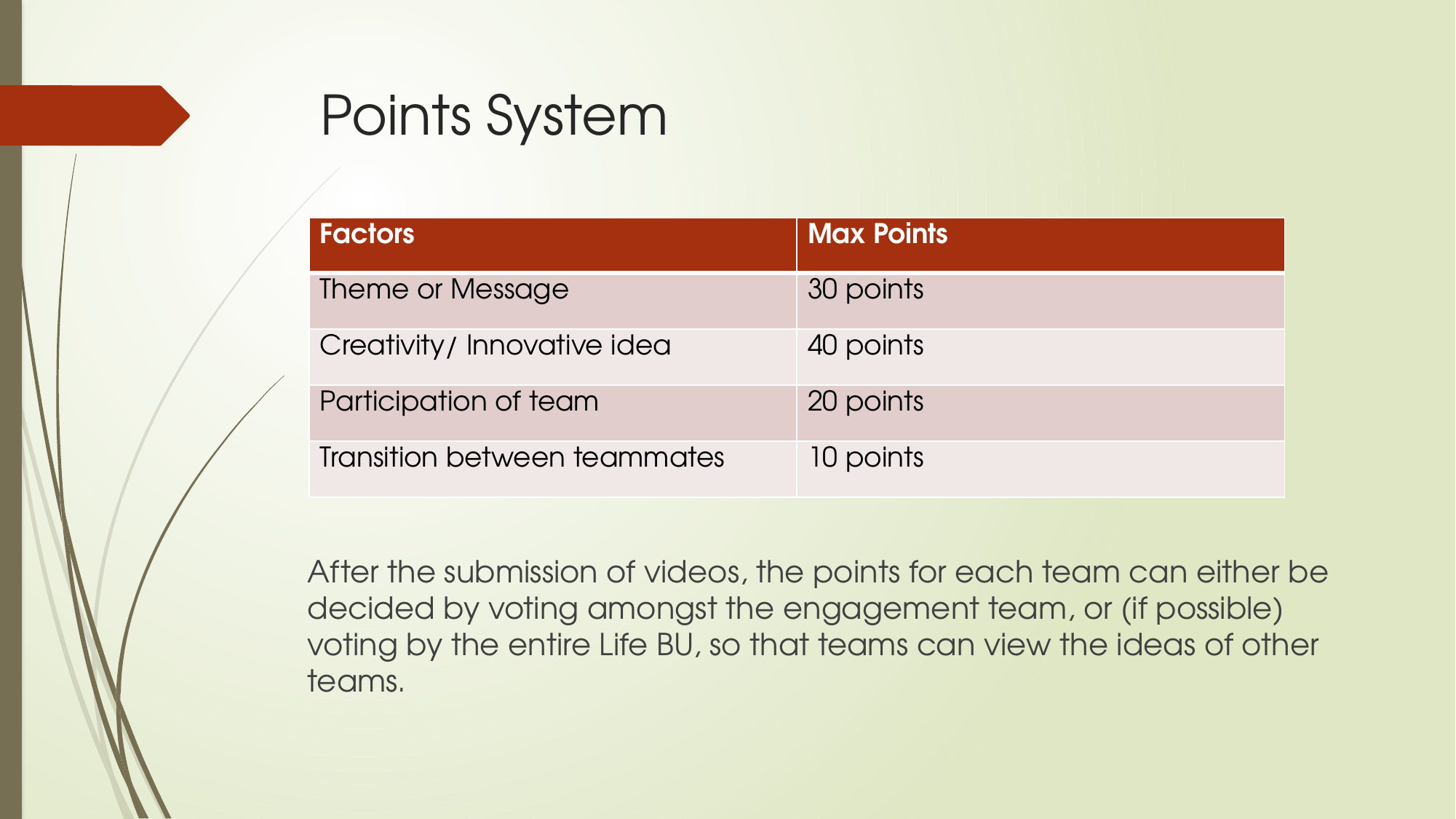

# Points System
| Factors | Max Points |
| --- | --- |
| Theme or Message | 30 points |
| Creativity/ Innovative idea | 40 points |
| Participation of team | 20 points |
| Transition between teammates | 10 points |
After the submission of videos, the points for each team can either be decided by voting amongst the engagement team, or (if possible) voting by the entire Life BU, so that teams can view the ideas of other teams.